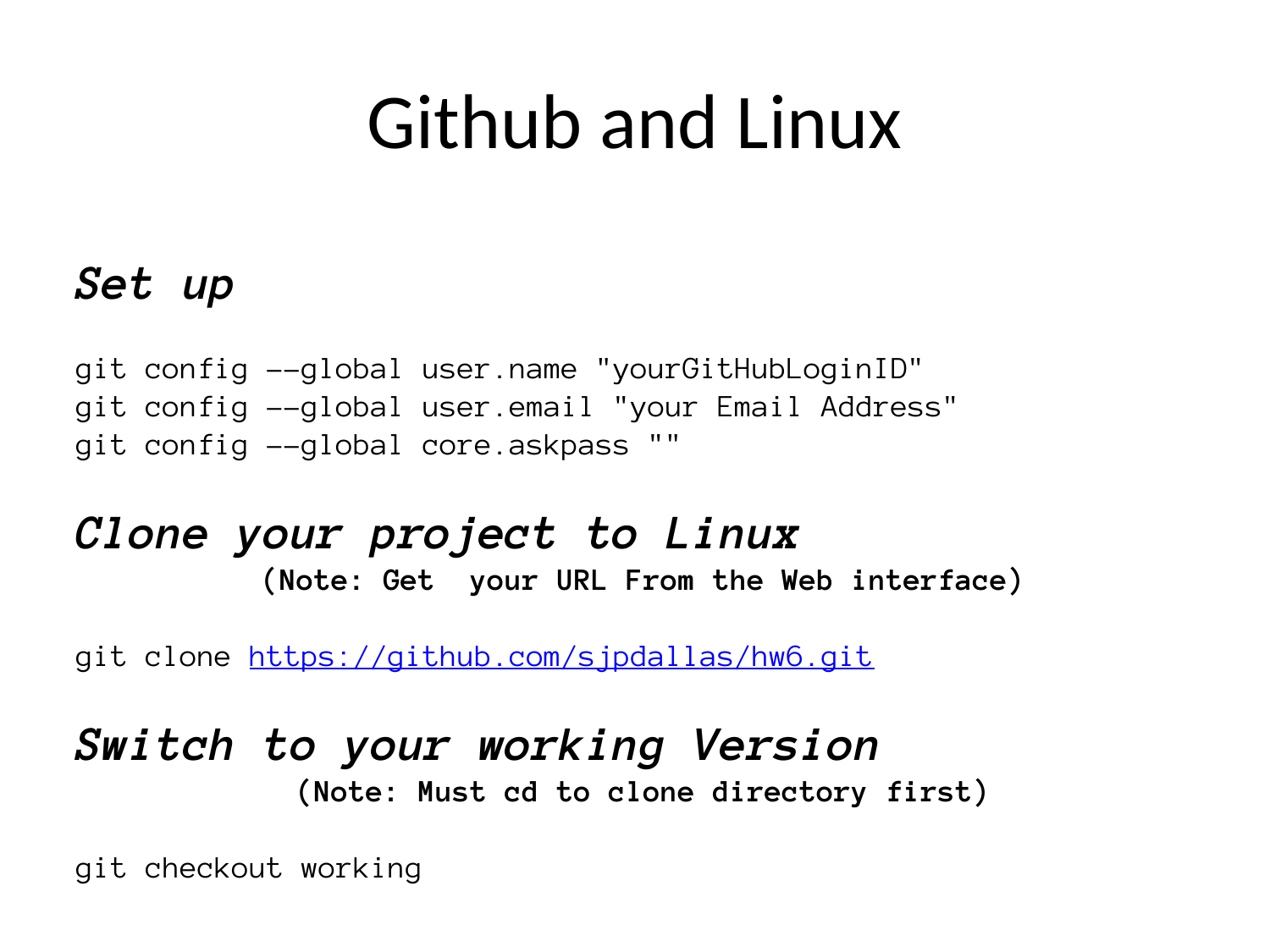

# Github and Linux
Set up

git config --global user.name "yourGitHubLoginID"
git config --global user.email "your Email Address"
git config --global core.askpass ""

Clone your project to Linux
(Note: Get  your URL From the Web interface)

git clone https://github.com/sjpdallas/hw6.git

Switch to your working Version
(Note: Must cd to clone directory first)

git checkout working